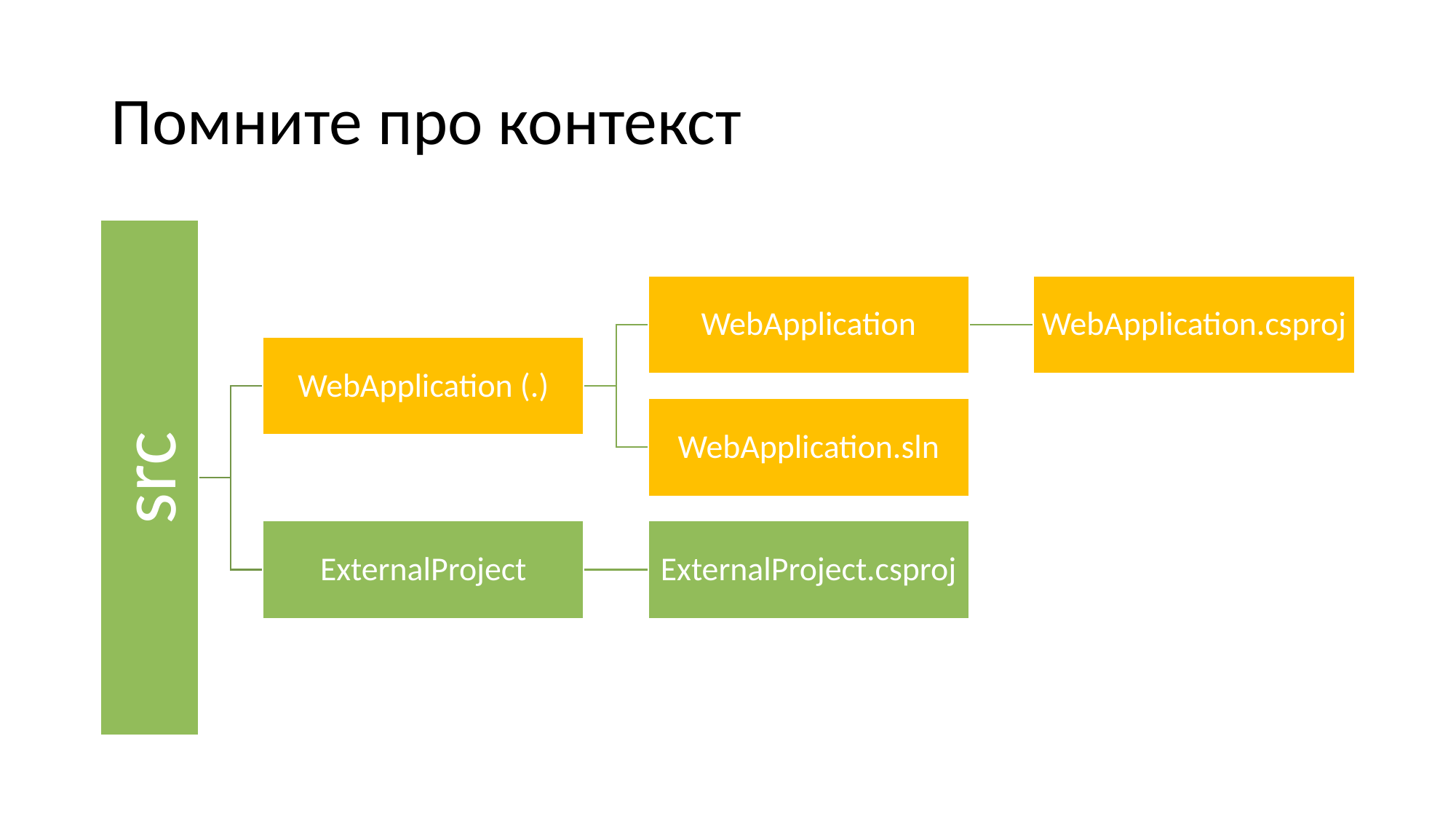

# Помните про контекст

src
WebApplication (.)
WebApplication
WebApplication.csproj
WebApplication.sln
ExternalProject
ExternalProject.csproj